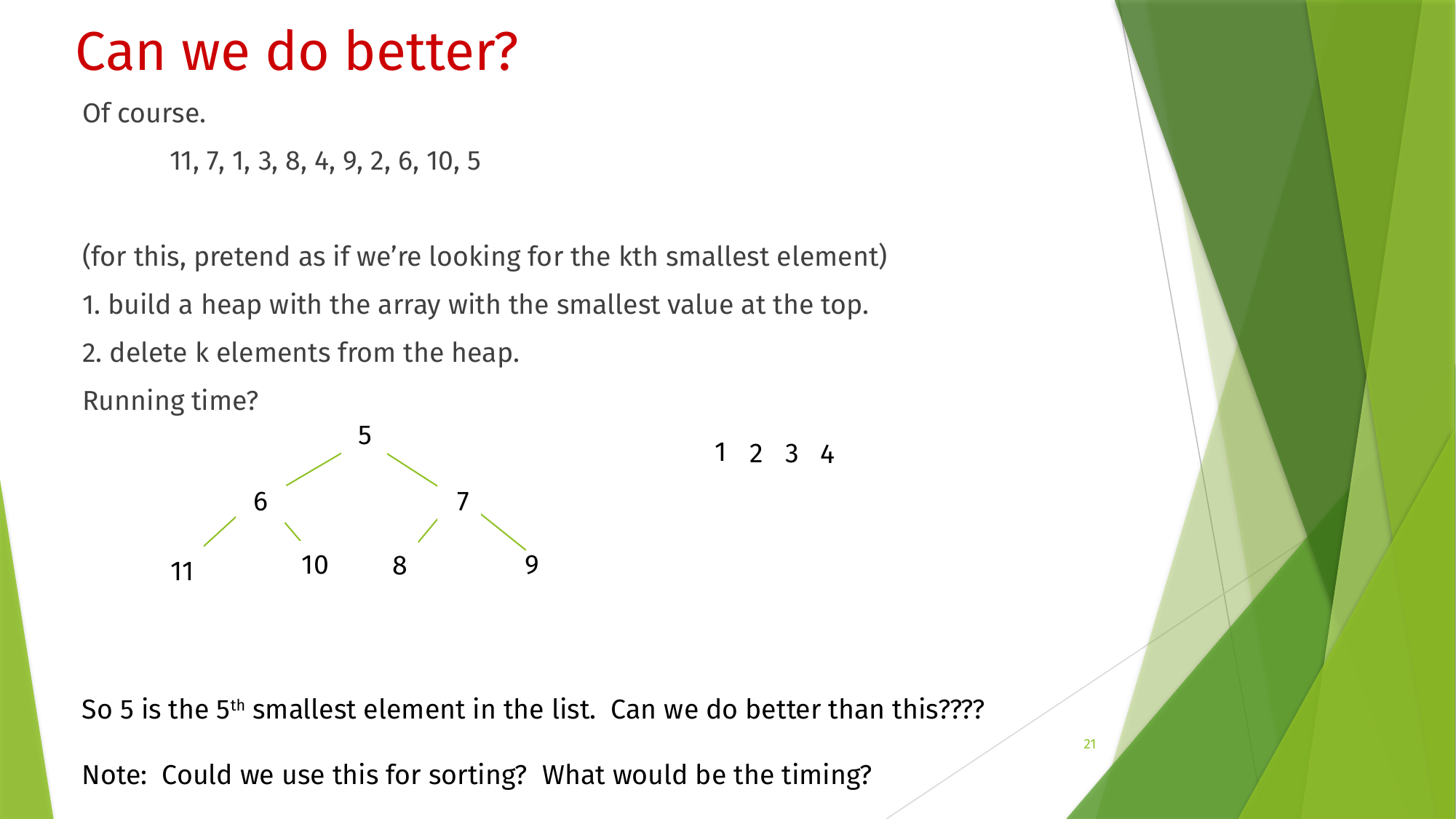

# Can we do better?
Of course.
            11, 7, 1, 3, 8, 4, 9, 2, 6, 10, 5

(for this, pretend as if we’re looking for the kth smallest element)
1. build a heap with the array with the smallest value at the top.
2. delete k elements from the heap.
Running time?
5
11
8
4
2
10
8
3

1
2
3

1
4
6
11
7
3
8
8
2
4
5
10
8
10
3
6
5
7
9
8
11

8
11
6
10
8
So 5 is the 5th smallest element in the list.  Can we do better than this????

Note:  Could we use this for sorting?  What would be the timing?
21